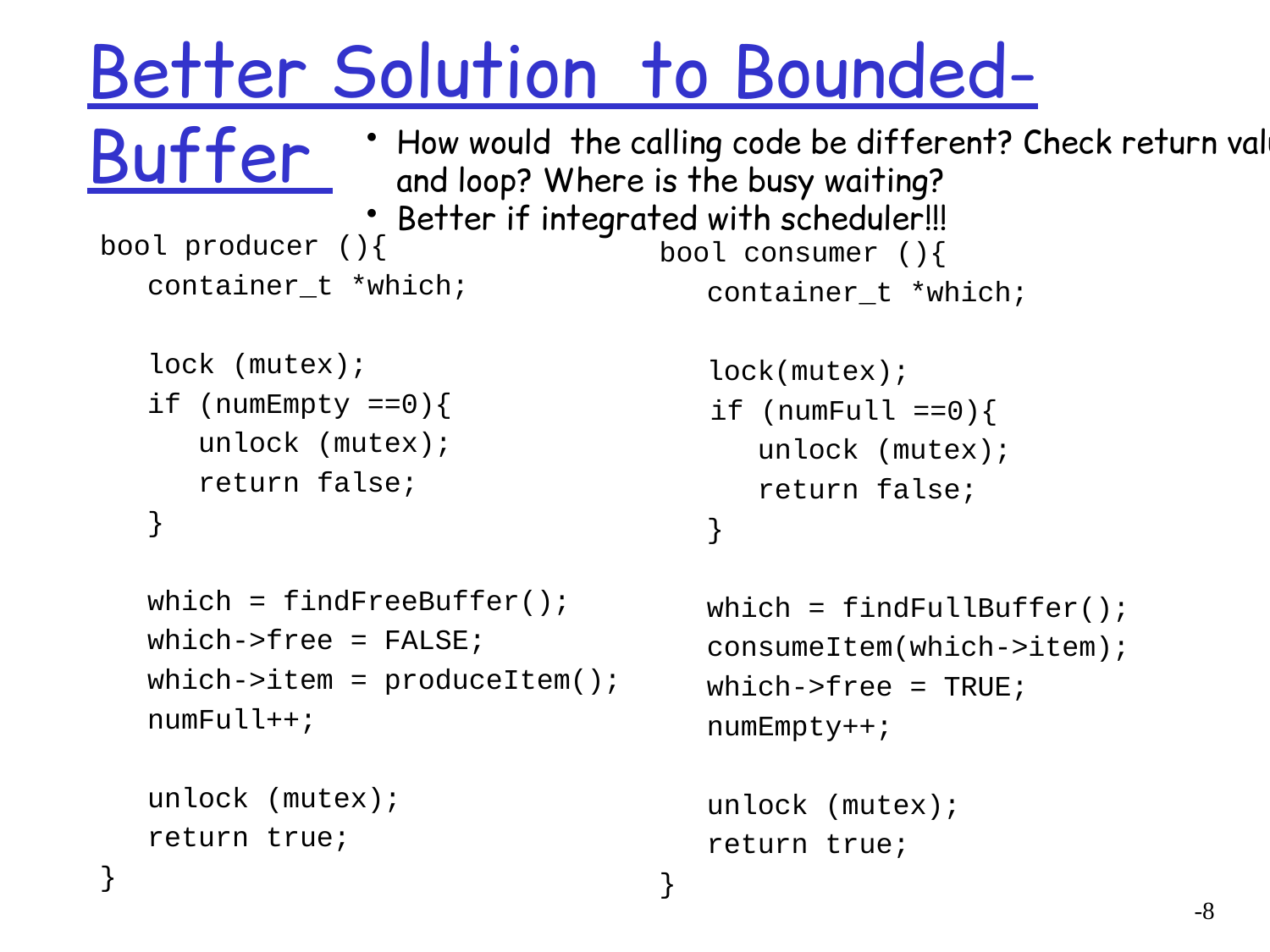

# Better Solution  to Bounded-Buffer
How would  the calling code be different? Check return value and loop? Where is the busy waiting?
Better if integrated with scheduler!!!
bool producer (){
	container_t *which;

	lock (mutex);
	if (numEmpty ==0){
	   unlock (mutex);
	   return false;
	}

	which = findFreeBuffer();
	which->free = FALSE;
	which->item = produceItem();
	numFull++;

	unlock (mutex);
	return true;
}

bool consumer (){
	container_t *which;

	lock(mutex);
   if (numFull ==0){
	   unlock (mutex);
	   return false;
	}

	which = findFullBuffer();
	consumeItem(which->item);
	which->free = TRUE;
	numEmpty++;

	unlock (mutex);
	return true;
}

-8